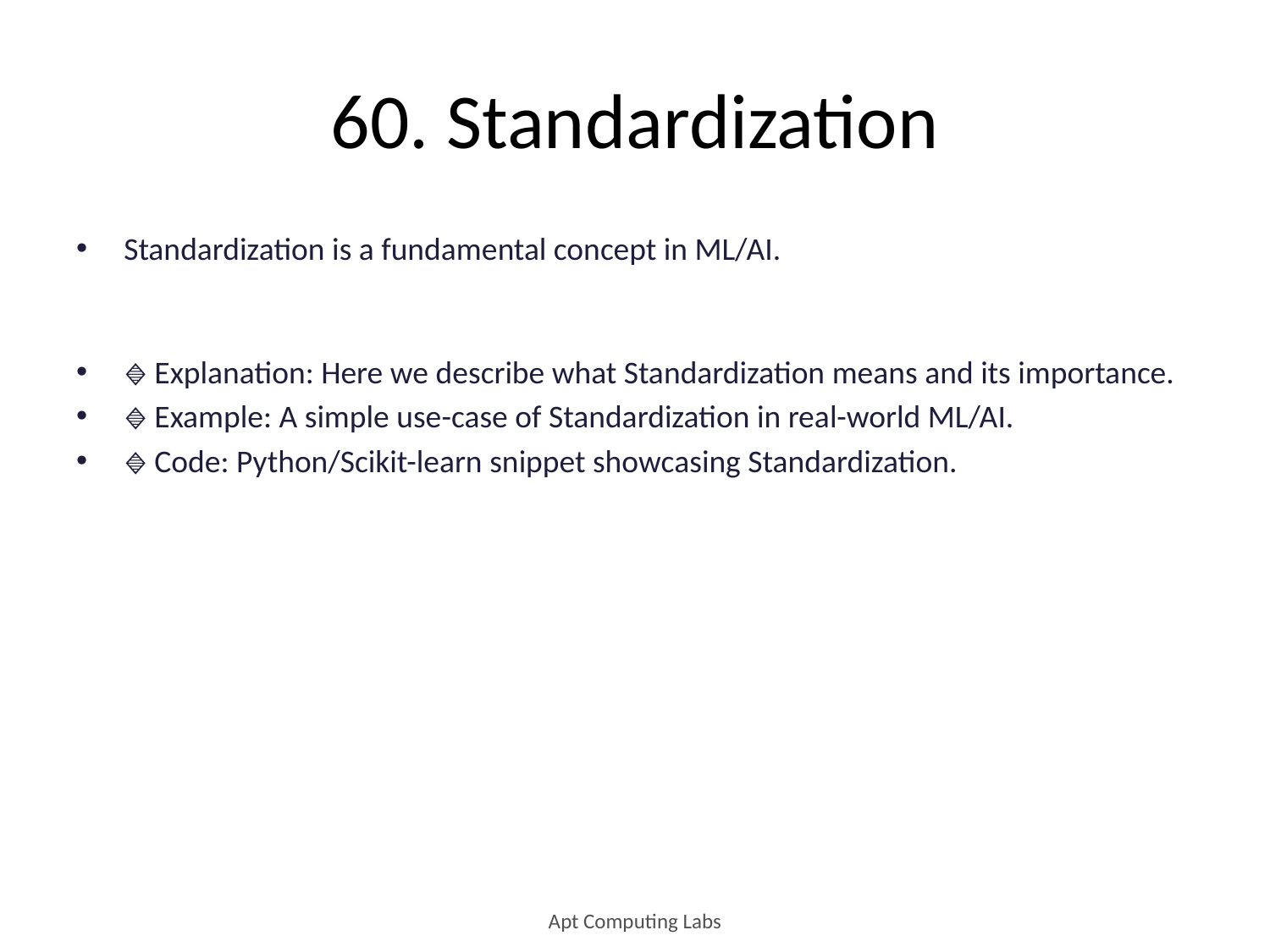

# 60. Standardization
Standardization is a fundamental concept in ML/AI.

🔹 Explanation: Here we describe what Standardization means and its importance.
🔹 Example: A simple use-case of Standardization in real-world ML/AI.
🔹 Code: Python/Scikit-learn snippet showcasing Standardization.

Apt Computing Labs